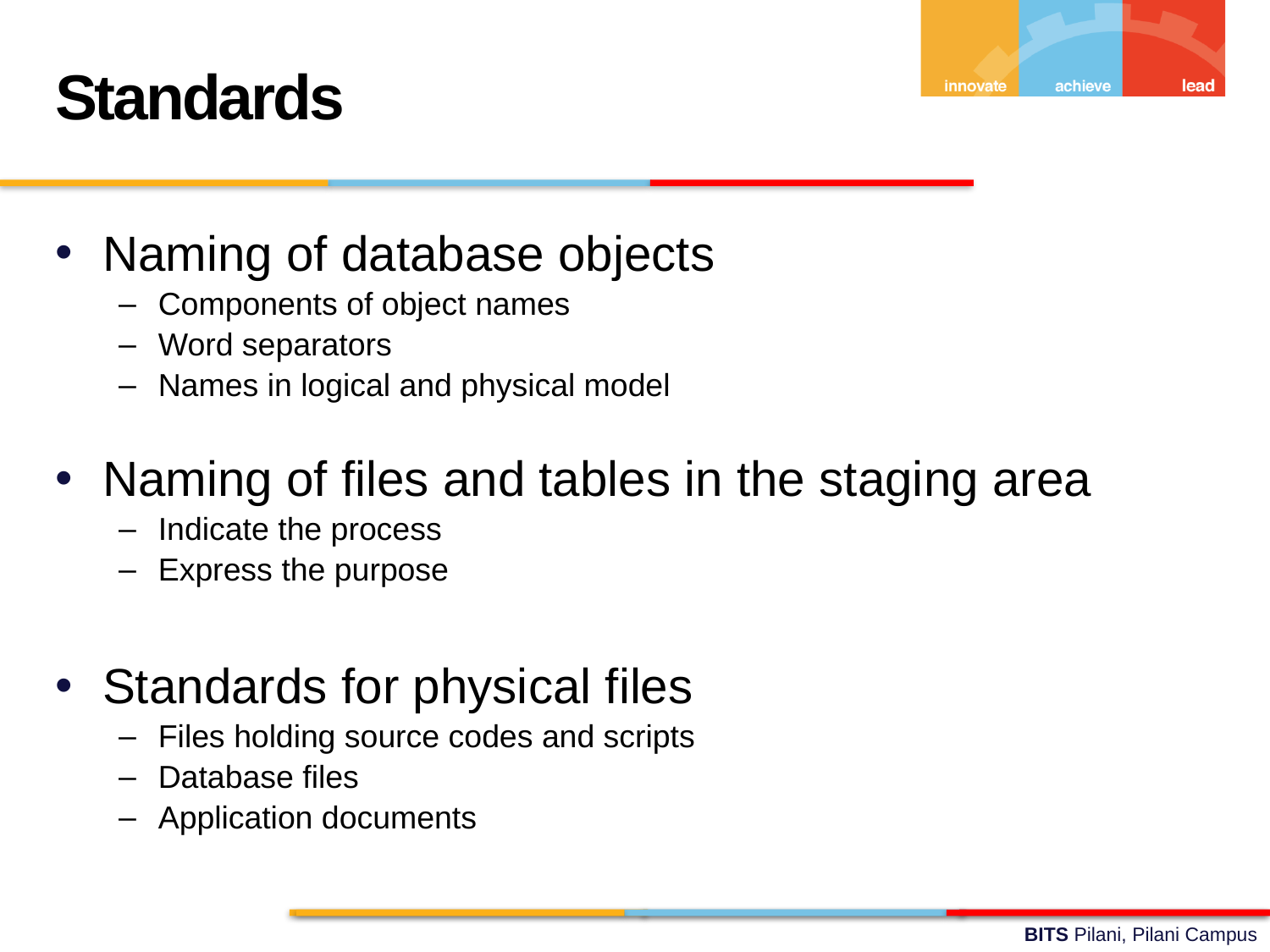

Standards

Naming of database objects
Components of object names
Word separators
Names in logical and physical model

Naming of files and tables in the staging area
Indicate the process
Express the purpose

Standards for physical files
Files holding source codes and scripts
Database files
Application documents